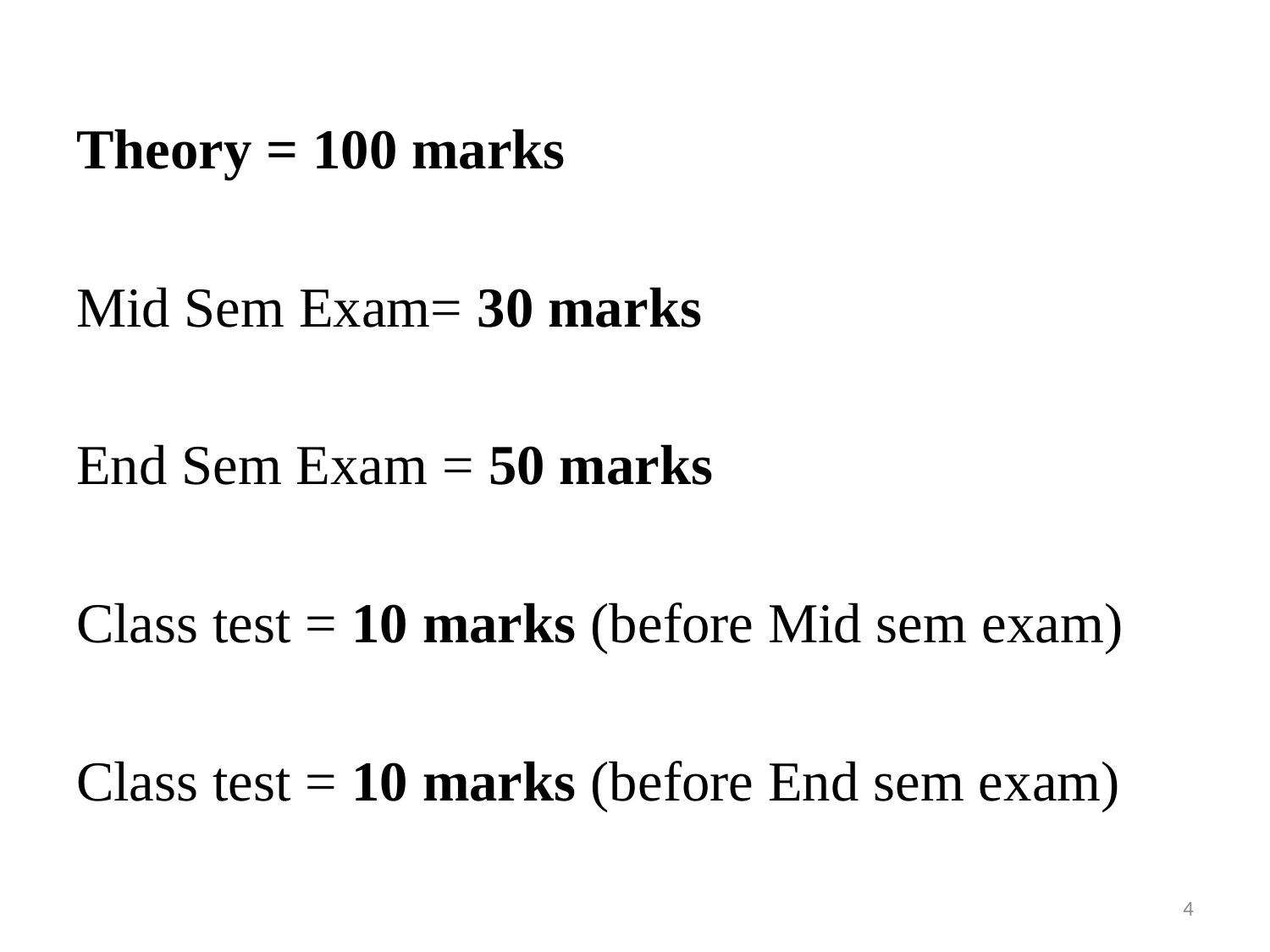

Theory = 100 marks

Mid Sem Exam= 30 marks

End Sem Exam = 50 marks

Class test = 10 marks (before Mid sem exam)

Class test = 10 marks (before End sem exam)

4